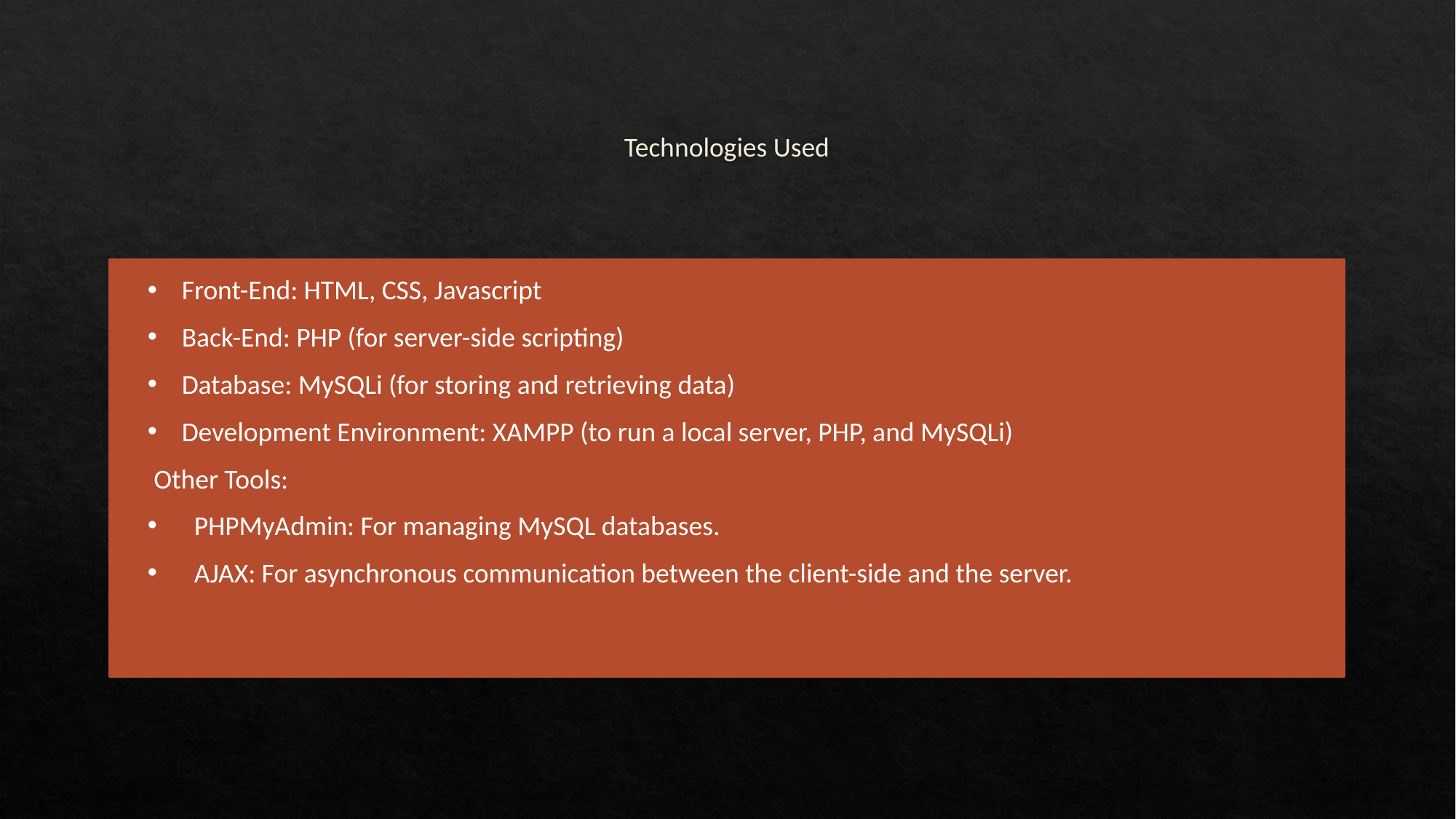

# Technologies Used

Front-End: HTML, CSS, Javascript
Back-End: PHP (for server-side scripting)
Database: MySQLi (for storing and retrieving data)
Development Environment: XAMPP (to run a local server, PHP, and MySQLi)
 Other Tools:
  PHPMyAdmin: For managing MySQL databases.
  AJAX: For asynchronous communication between the client-side and the server.